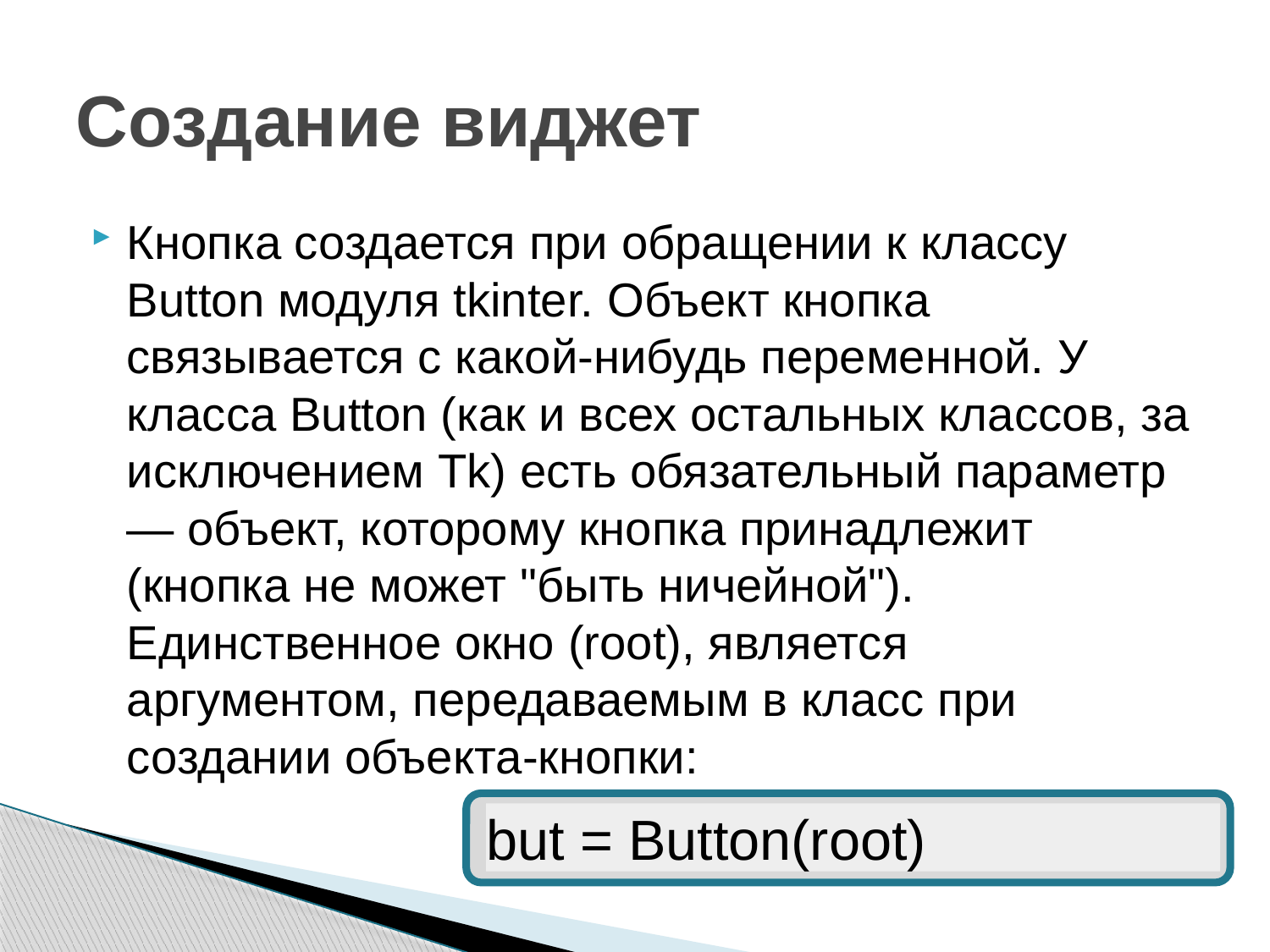

# Создание виджет
Кнопка создается при обращении к классу Button модуля tkinter. Объект кнопка связывается с какой-нибудь переменной. У класса Button (как и всех остальных классов, за исключением Tk) есть обязательный параметр — объект, которому кнопка принадлежит (кнопка не может "быть ничейной"). Единственное окно (root), является аргументом, передаваемым в класс при создании объекта-кнопки:

but = Button(root)